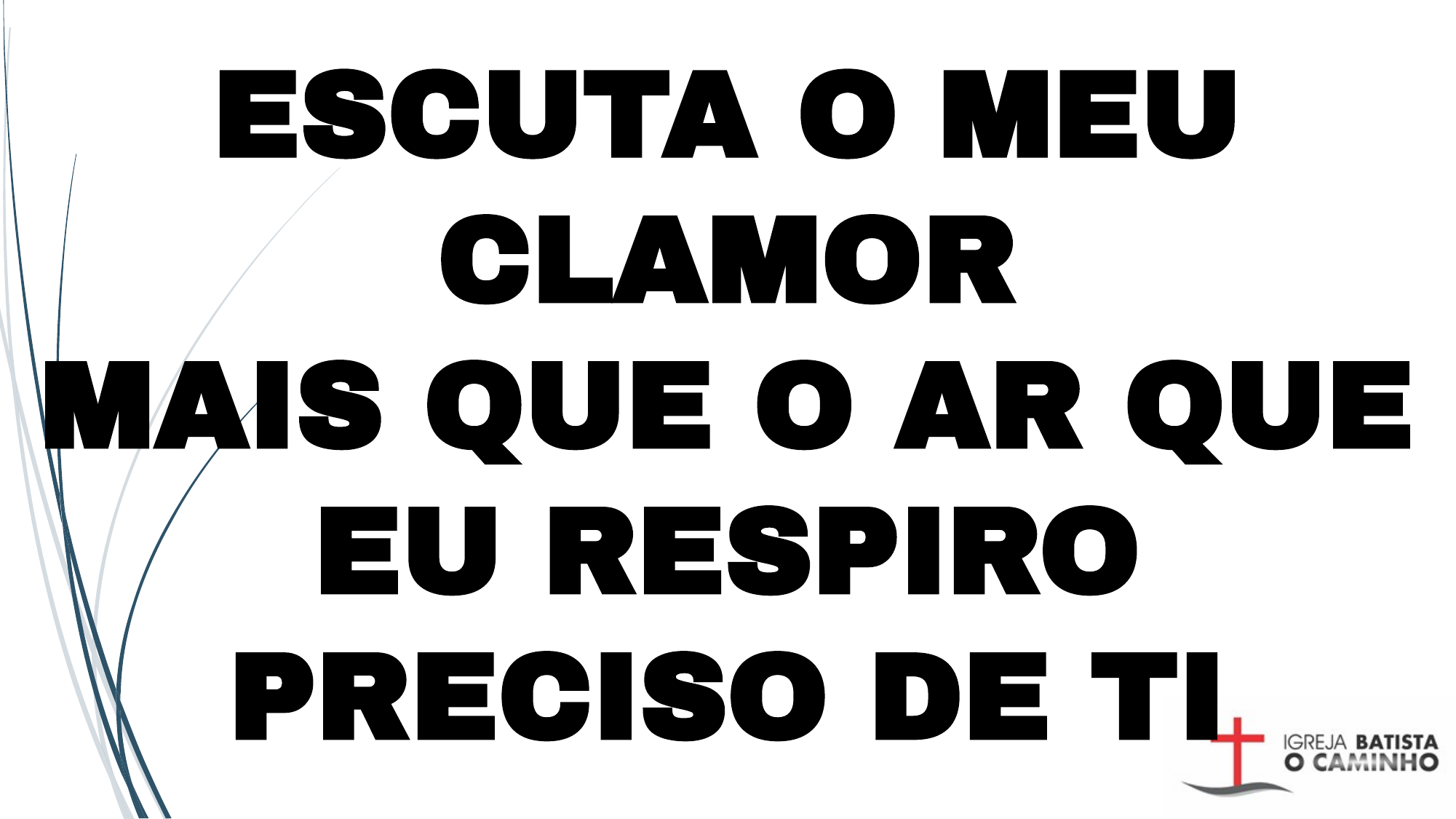

# ESCUTA O MEU CLAMOR MAIS QUE O AR QUE EU RESPIRO PRECISO DE TI